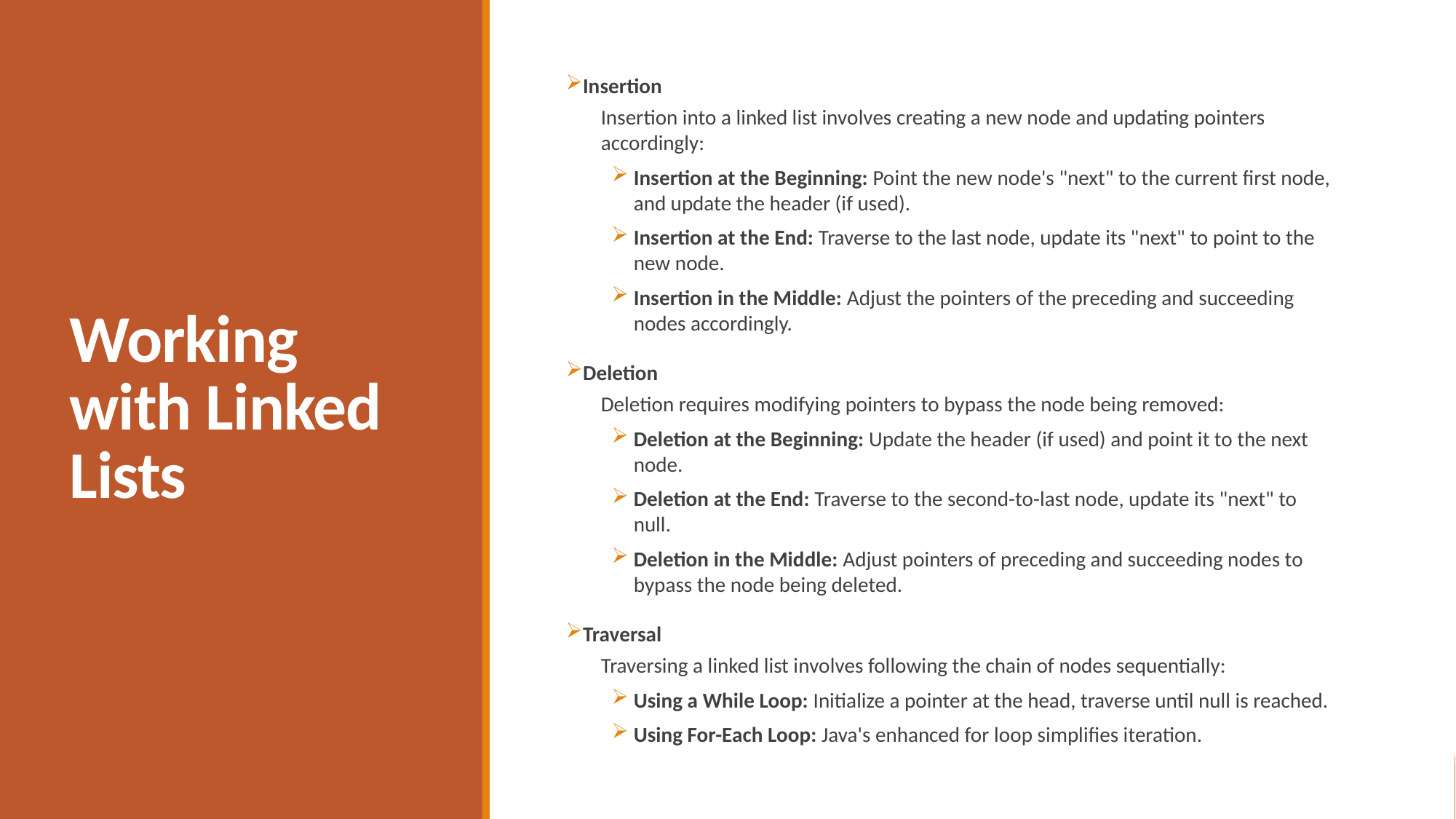

# Working with Linked Lists
Insertion
Insertion into a linked list involves creating a new node and updating pointers accordingly:
Insertion at the Beginning: Point the new node's "next" to the current first node, and update the header (if used).
Insertion at the End: Traverse to the last node, update its "next" to point to the new node.
Insertion in the Middle: Adjust the pointers of the preceding and succeeding nodes accordingly.
Deletion
Deletion requires modifying pointers to bypass the node being removed:
Deletion at the Beginning: Update the header (if used) and point it to the next node.
Deletion at the End: Traverse to the second-to-last node, update its "next" to null.
Deletion in the Middle: Adjust pointers of preceding and succeeding nodes to bypass the node being deleted.
Traversal
Traversing a linked list involves following the chain of nodes sequentially:
Using a While Loop: Initialize a pointer at the head, traverse until null is reached.
Using For-Each Loop: Java's enhanced for loop simplifies iteration.